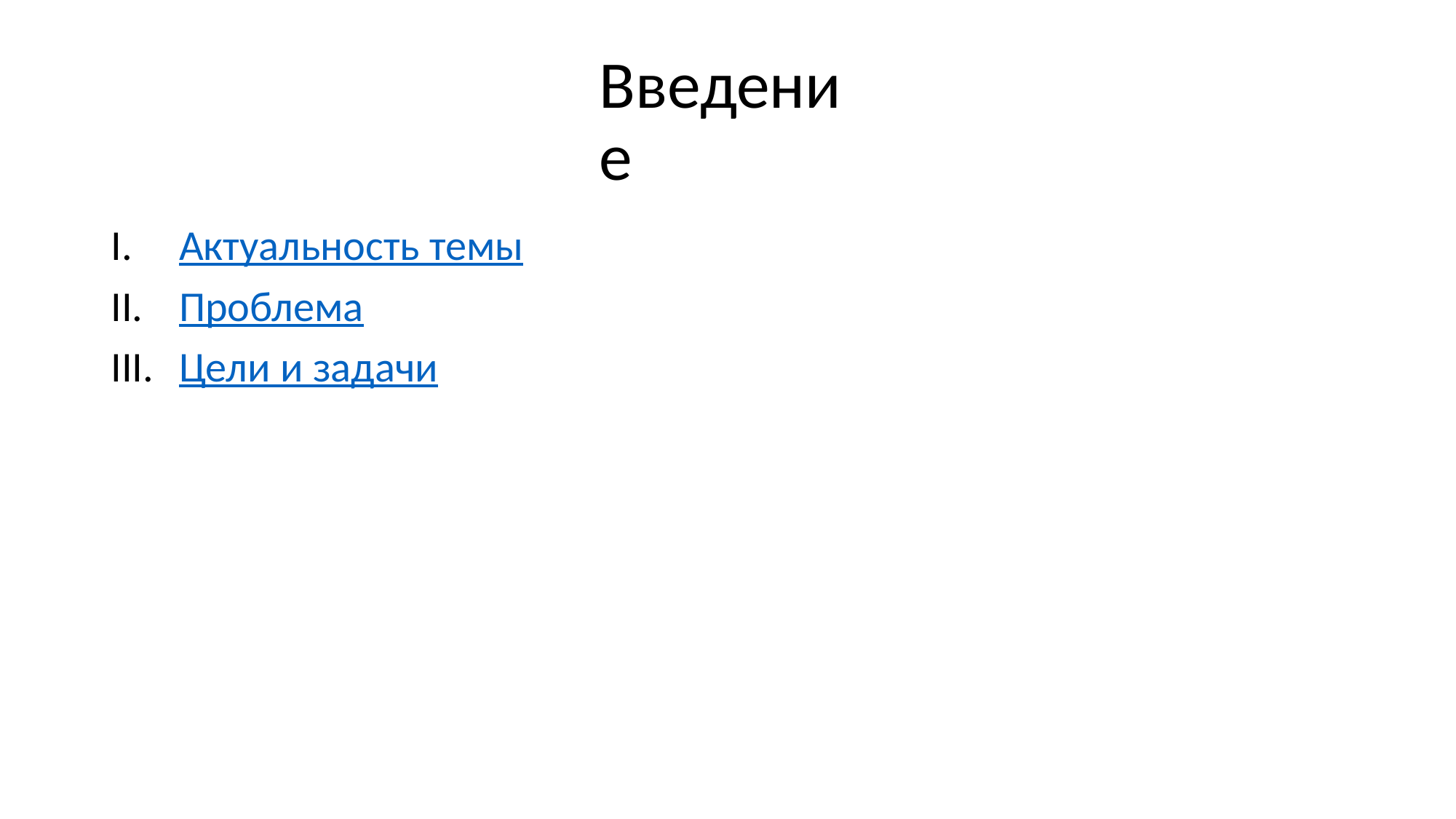

# Введение
Актуальность темы
Проблема
Цели и задачи